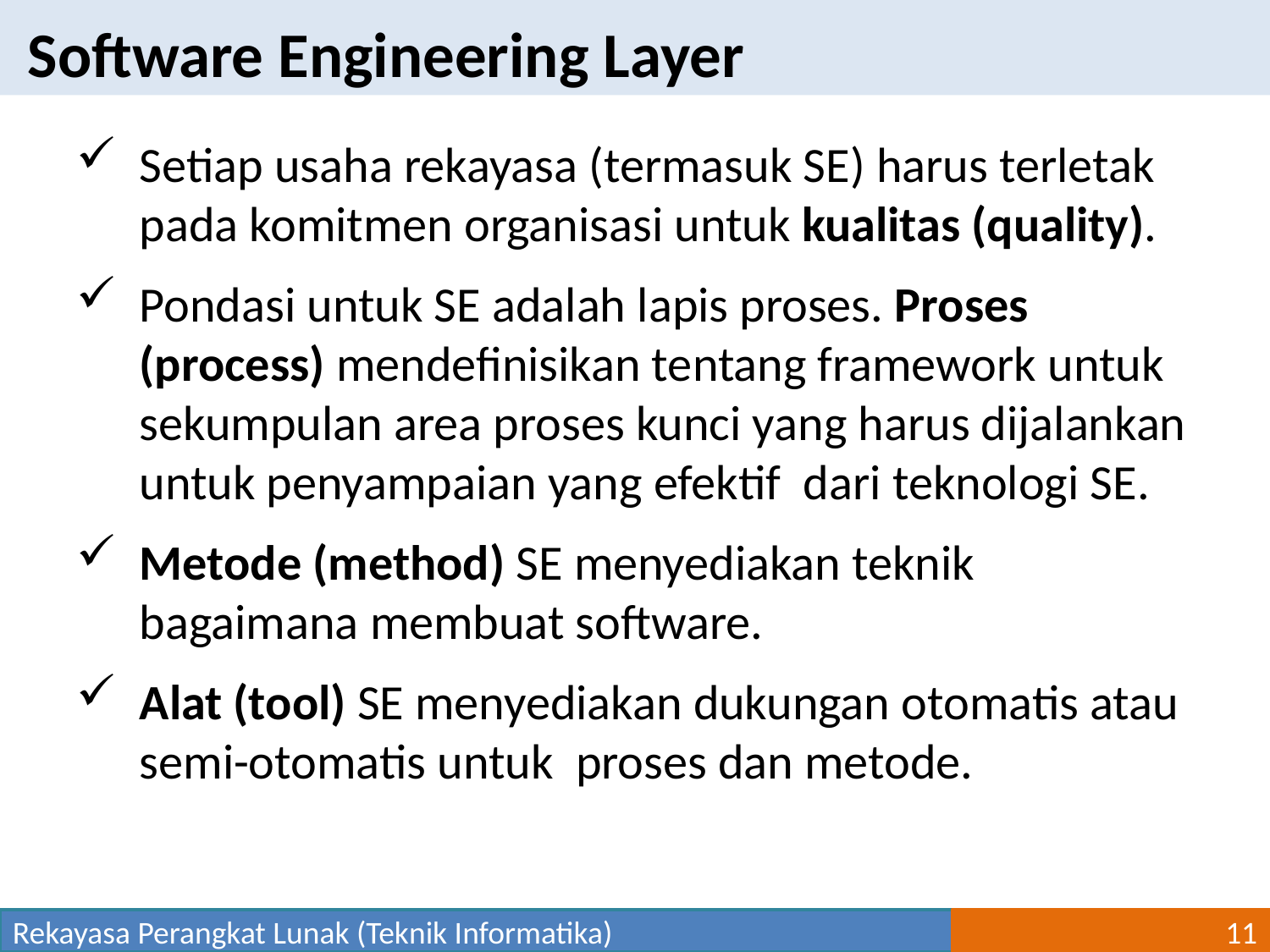

Software Engineering Layer
Setiap usaha rekayasa (termasuk SE) harus terletak pada komitmen organisasi untuk kualitas (quality).
Pondasi untuk SE adalah lapis proses. Proses (process) mendefinisikan tentang framework untuk sekumpulan area proses kunci yang harus dijalankan untuk penyampaian yang efektif  dari teknologi SE.
Metode (method) SE menyediakan teknik bagaimana membuat software.
Alat (tool) SE menyediakan dukungan otomatis atau semi-otomatis untuk  proses dan metode.

Rekayasa Perangkat Lunak (Teknik Informatika)
11